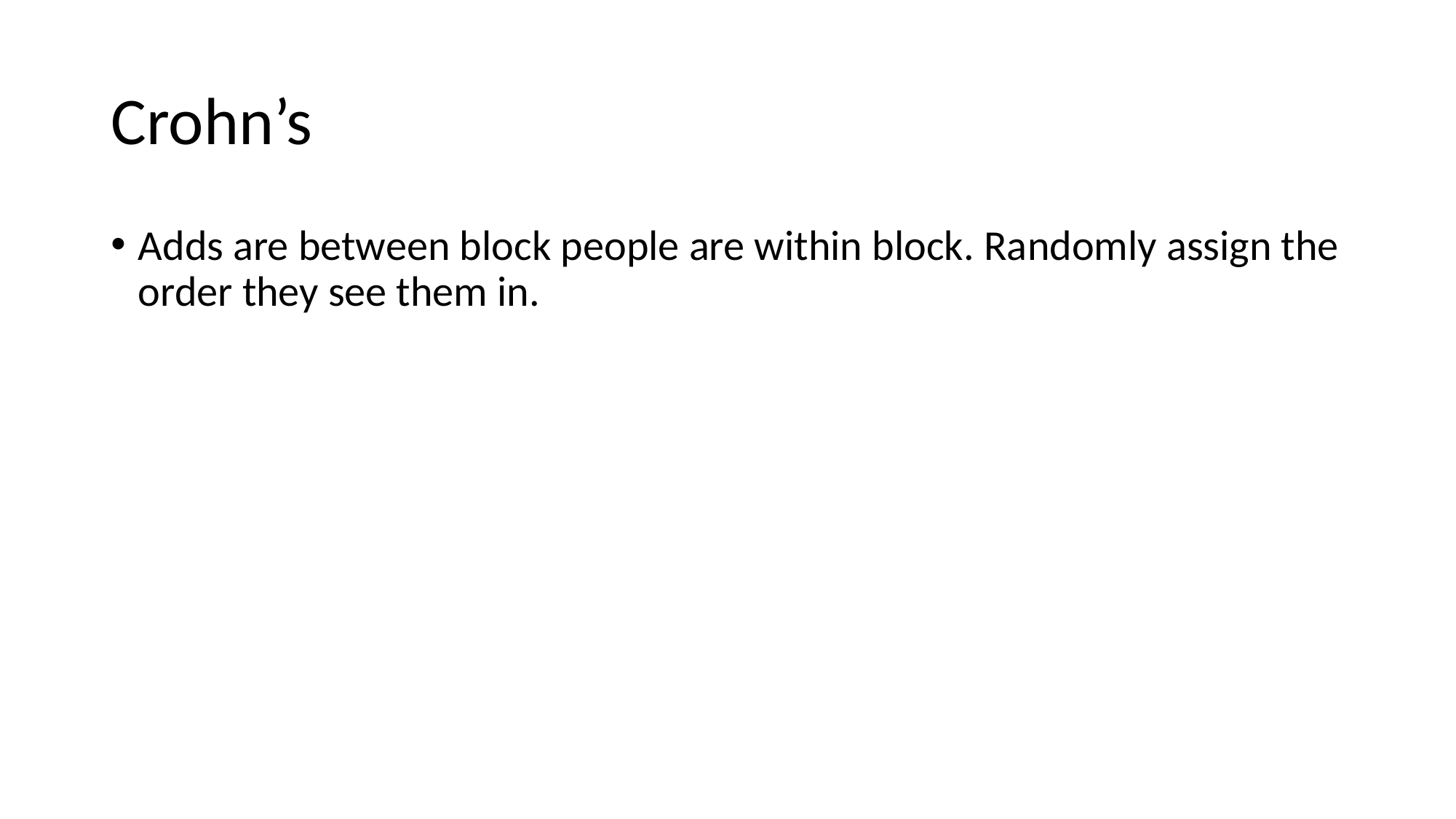

# Crohn’s
Adds are between block people are within block. Randomly assign the order they see them in.